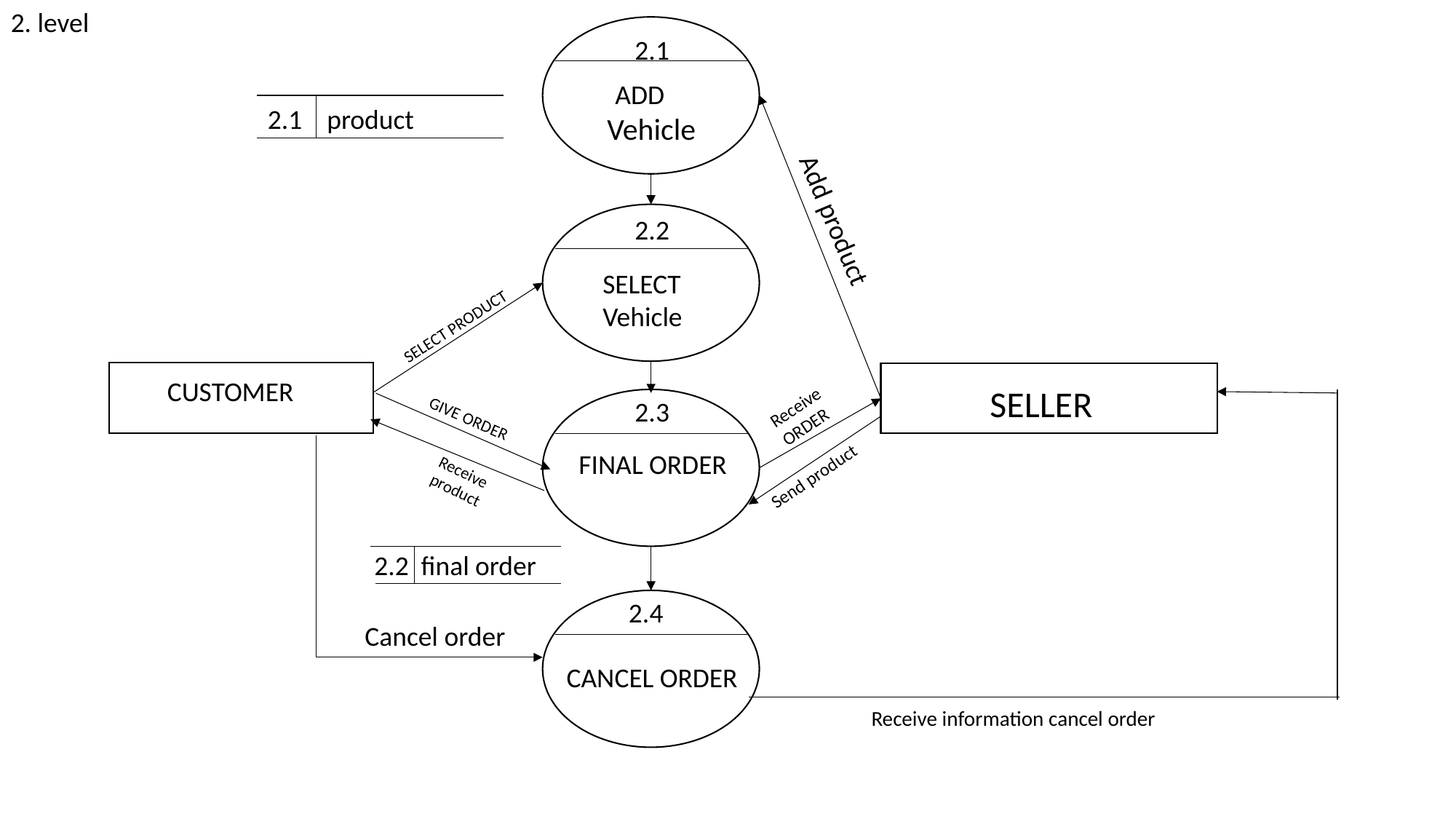

2. level

  2.1
        ADD
      Vehicle
2.1    product

2.2
Add product
      SELECT
      Vehicle
SELECT PRODUCT

CUSTOMER
Receive ORDER
SELLER
FINAL
2.3
GIVE ORDER
Send product
  FINAL ORDER
Receive product
2.2  final order

2.4
Cancel order
CANCEL ORDER
Receive information cancel order